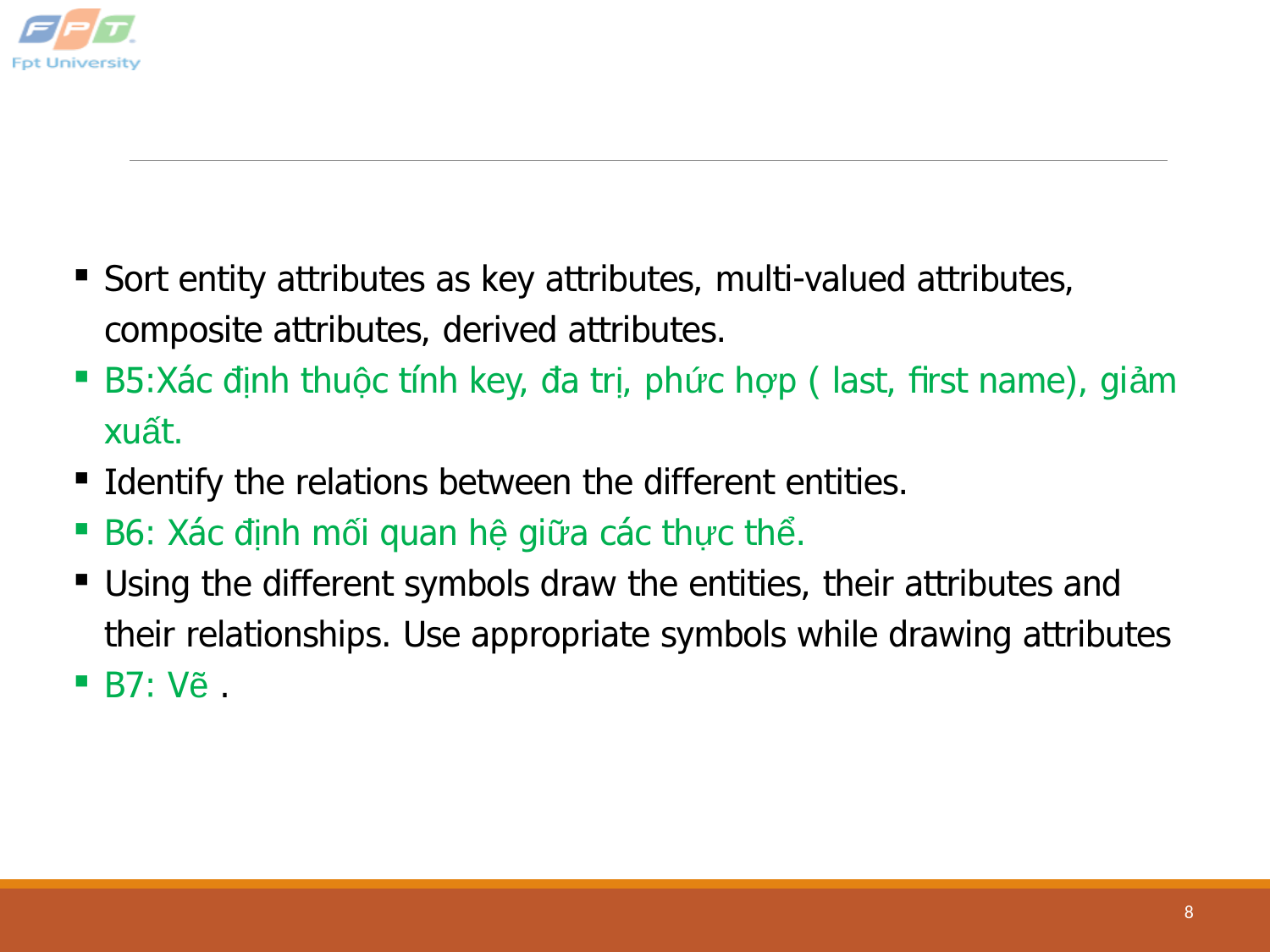

Sort entity attributes as key attributes, multi-valued attributes, composite attributes, derived attributes.
B5:Xác định thuộc tính key, đa trị, phức hợp ( last, first name), giảm xuất.
Identify the relations between the different entities.
B6: Xác định mối quan hệ giữa các thực thể.
Using the different symbols draw the entities, their attributes and their relationships. Use appropriate symbols while drawing attributes
B7: Vẽ .

8